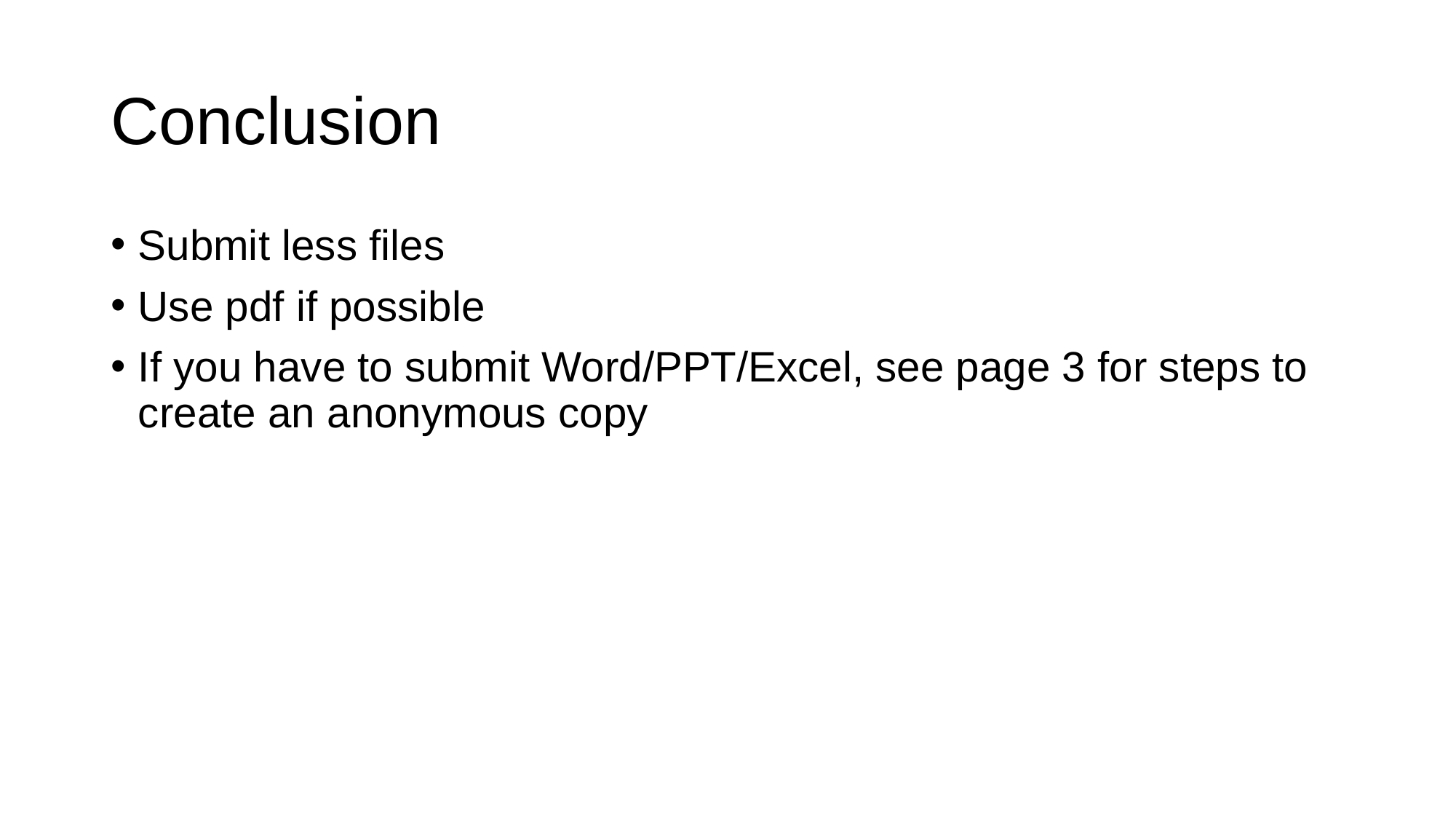

# Conclusion
Submit less files
Use pdf if possible
If you have to submit Word/PPT/Excel, see page 3 for steps to create an anonymous copy